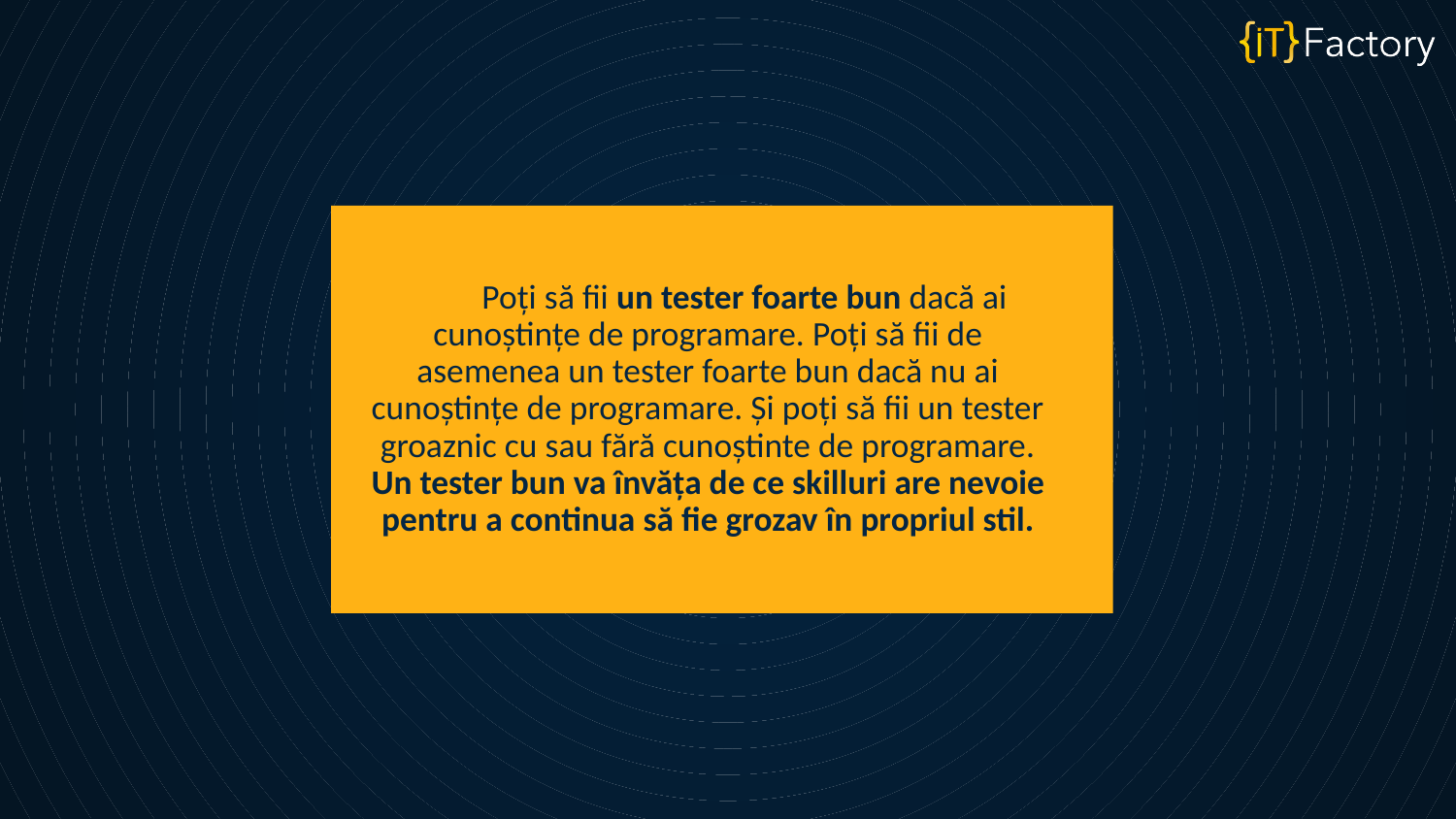

Poți să fii un tester foarte bun dacă ai cunoștințe de programare. Poți să fii de asemenea un tester foarte bun dacă nu ai cunoștințe de programare. Și poți să fii un tester groaznic cu sau fără cunoștinte de programare. Un tester bun va învăța de ce skilluri are nevoie pentru a continua să fie grozav în propriul stil.